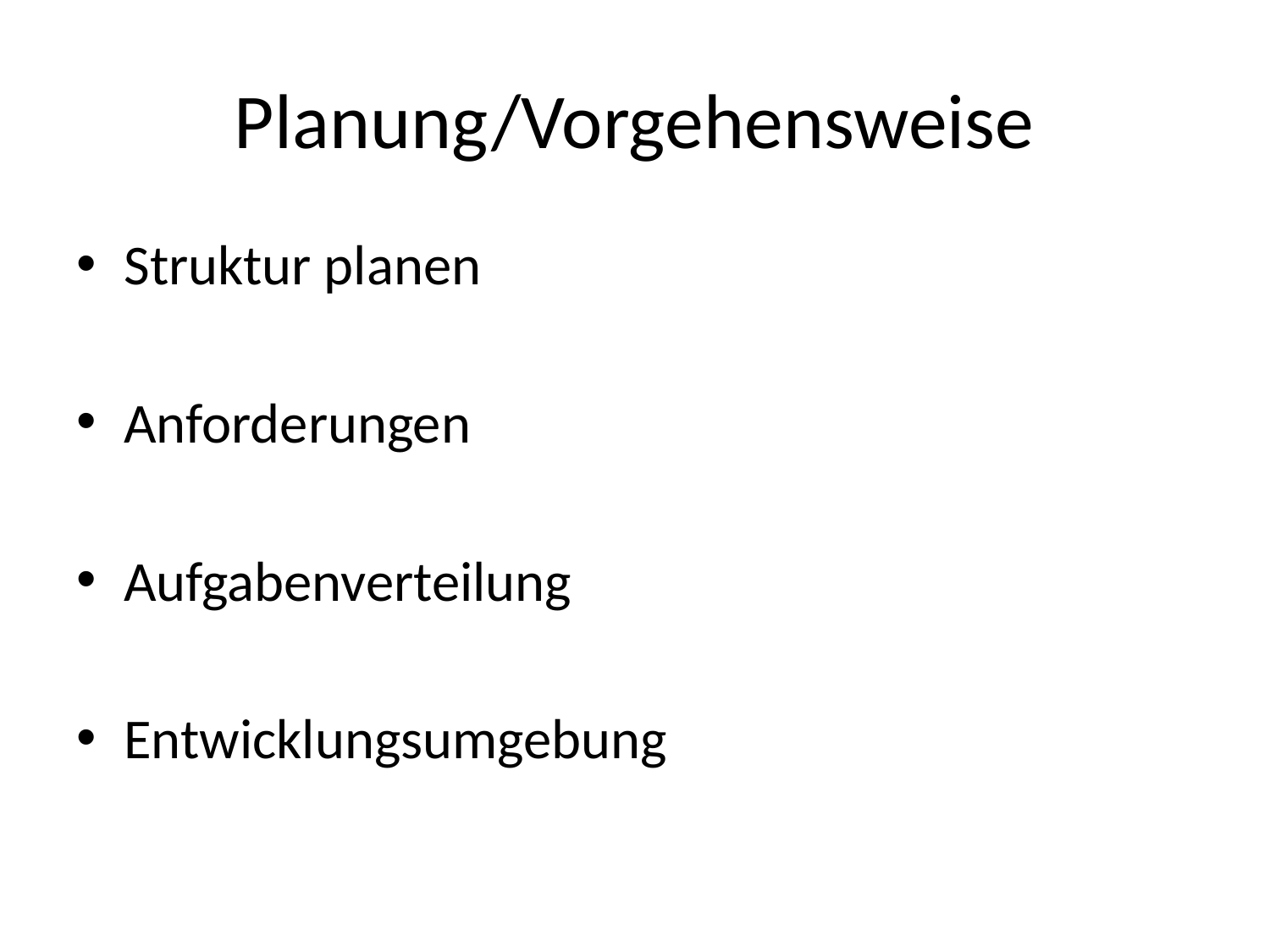

# Planung/Vorgehensweise
Struktur planen

Anforderungen

Aufgabenverteilung

Entwicklungsumgebung